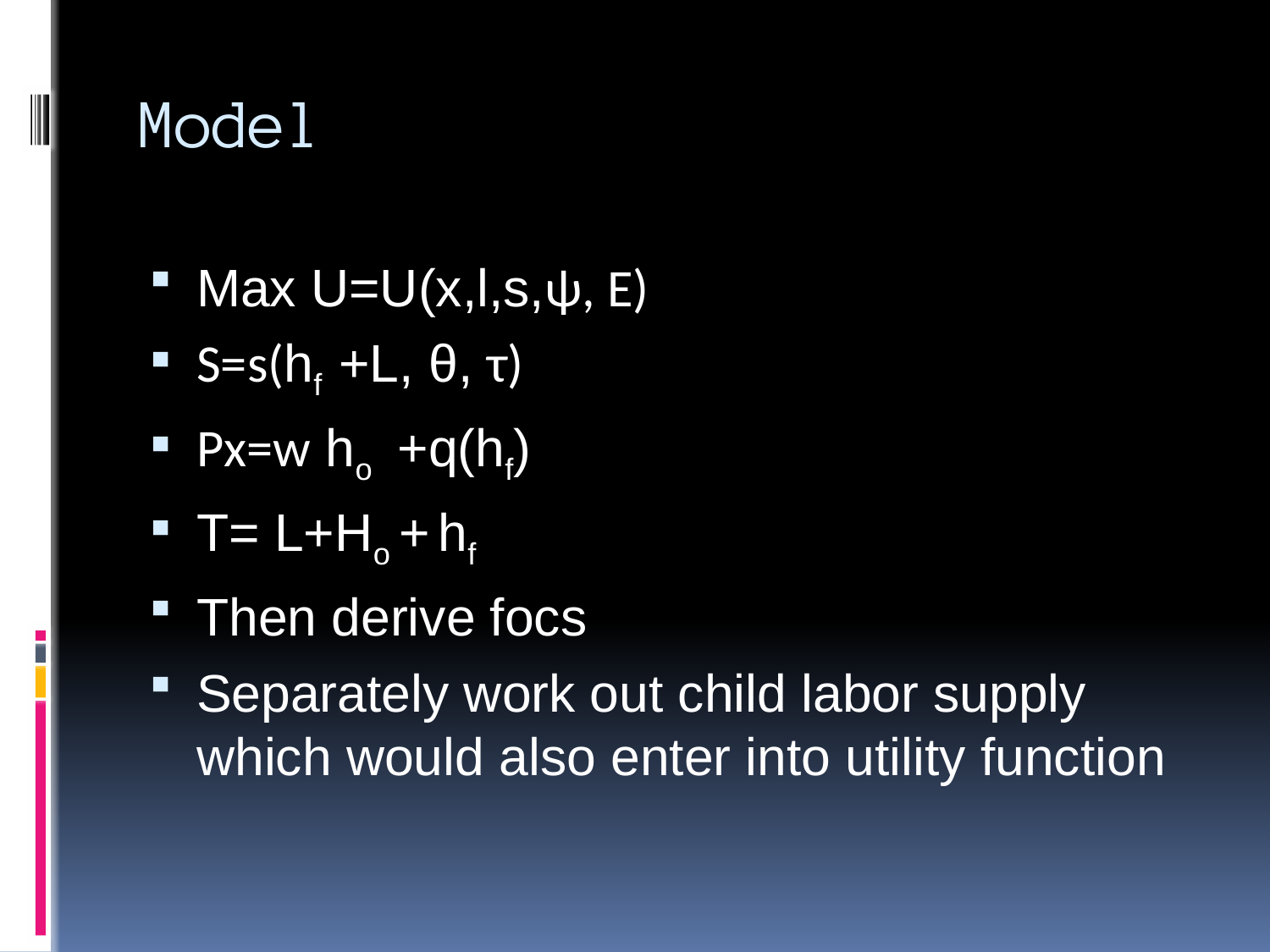

# Model
Max U=U(x,l,s,ψ, E)
S=s(hf  +L, θ, τ)
Px=w ho   +q(hf)
T= L+Ho + hf
Then derive focs
Separately work out child labor supply which would also enter into utility function